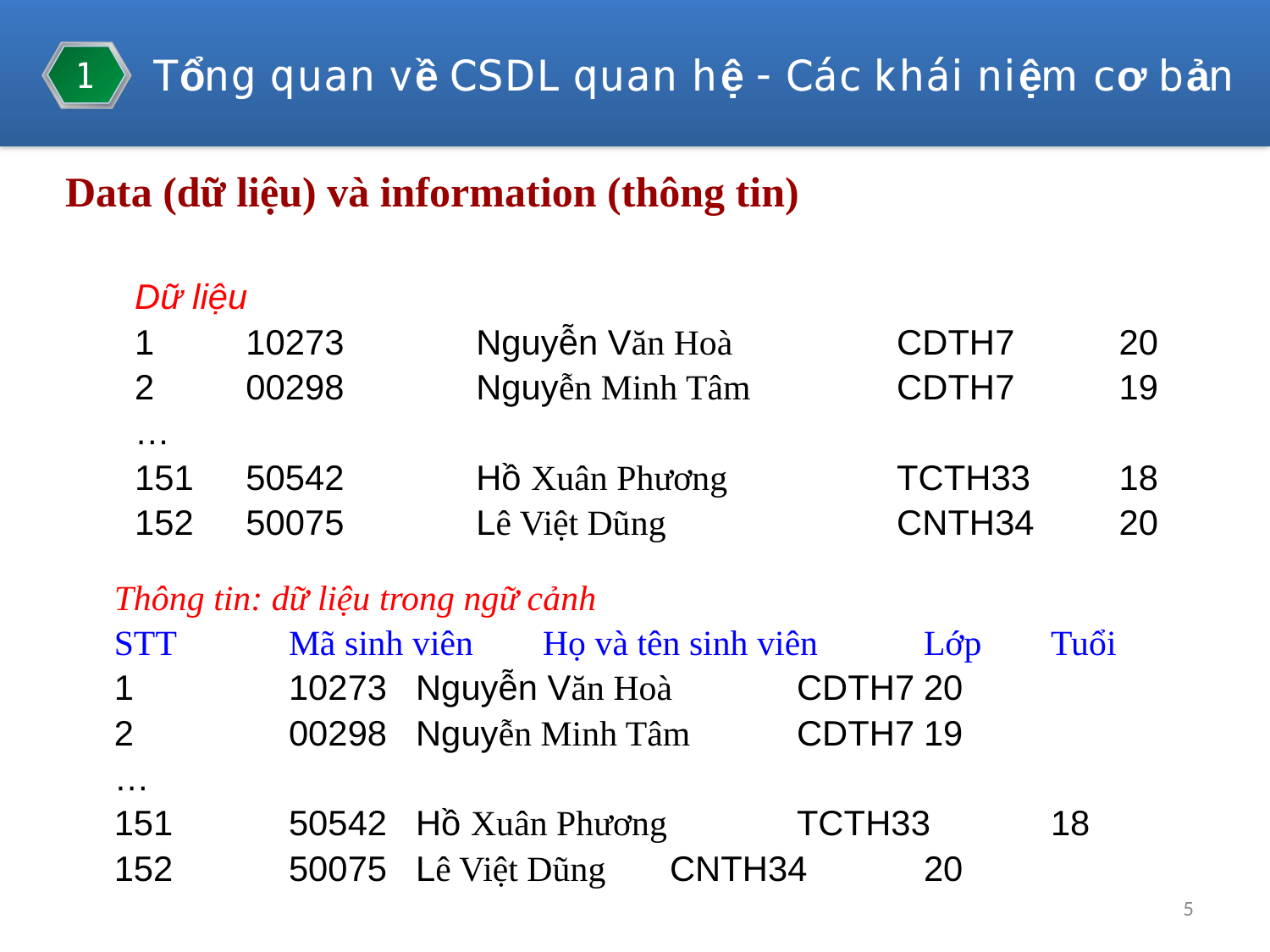

1
Tổng quan về CSDL quan hệ - Các khái niệm cơ bản
Data (dữ liệu) và information (thông tin)

Dữ liệu
1	10273	Nguyễn Văn Hoà	CDTH7	20
2	00298	Nguyễn Minh Tâm	CDTH7	19
…
151	50542	Hồ Xuân Phương 	TCTH33	18
152	50075	Lê Việt Dũng	CNTH34	20

Thông tin: dữ liệu trong ngữ cảnh
STT	Mã sinh viên	Họ và tên sinh viên	Lớp	Tuổi
1		10273	Nguyễn Văn Hoà	CDTH7	20
2		00298	Nguyễn Minh Tâm	CDTH7	19
…
151	50542	Hồ Xuân Phương 	TCTH33	18
152	50075	Lê Việt Dũng	CNTH34	20
5